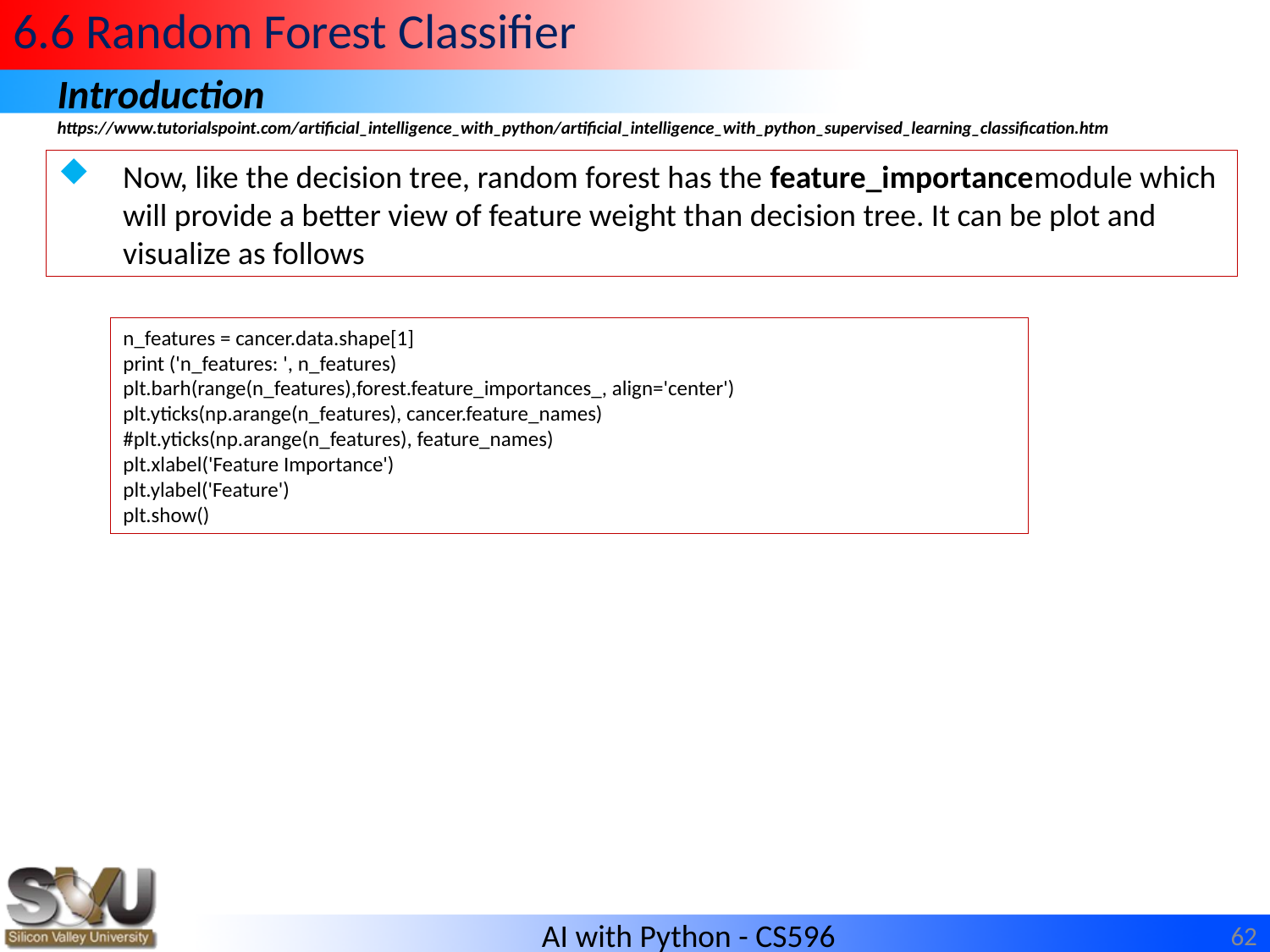

# 6.6 Random Forest Classifier
Introduction
https://www.tutorialspoint.com/artificial_intelligence_with_python/artificial_intelligence_with_python_supervised_learning_classification.htm
Now, like the decision tree, random forest has the feature_importancemodule which will provide a better view of feature weight than decision tree. It can be plot and visualize as follows
n_features = cancer.data.shape[1]
print ('n_features: ', n_features)
plt.barh(range(n_features),forest.feature_importances_, align='center')
plt.yticks(np.arange(n_features), cancer.feature_names)
#plt.yticks(np.arange(n_features), feature_names)
plt.xlabel('Feature Importance')
plt.ylabel('Feature')
plt.show()
62
AI with Python - CS596